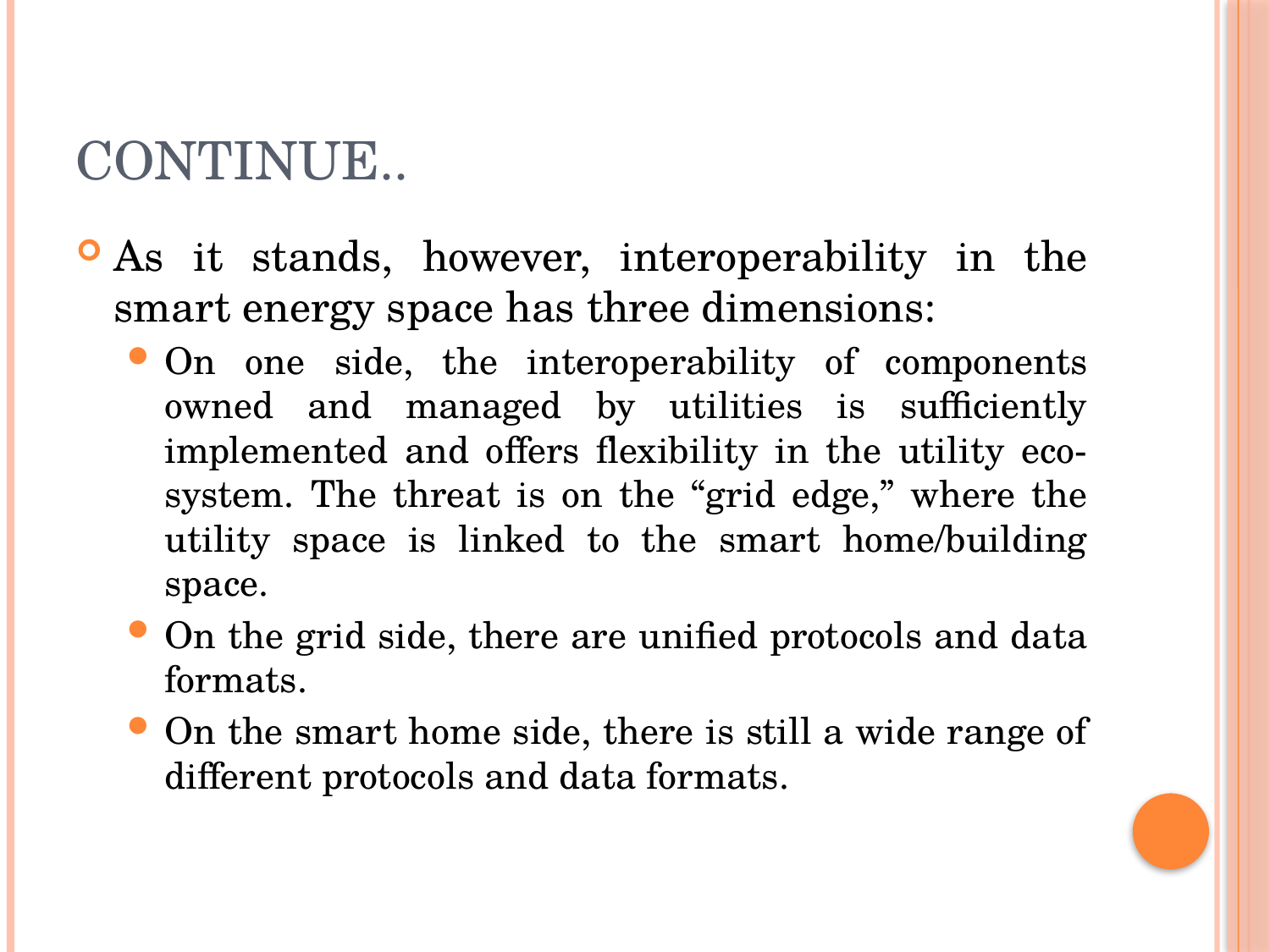

# Continue..
As it stands, however, interoperability in the smart energy space has three dimensions:
On one side, the interoperability of components owned and managed by utilities is sufficiently implemented and offers flexibility in the utility eco-system. The threat is on the “grid edge,” where the utility space is linked to the smart home/building space.
On the grid side, there are unified protocols and data formats.
On the smart home side, there is still a wide range of different protocols and data formats.